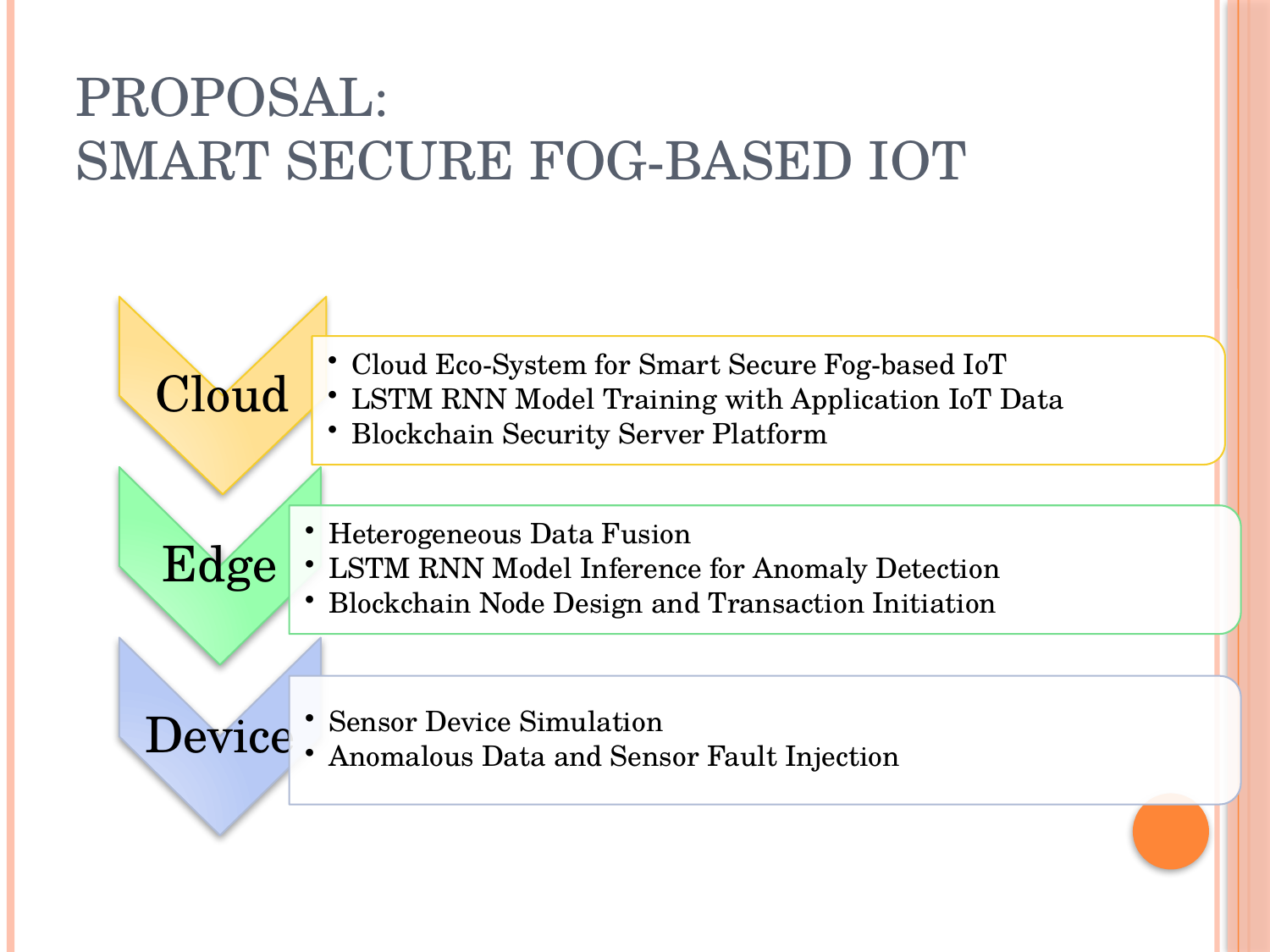

# Proposal: Smart Secure Fog-Based IoT

Cloud
Cloud Eco-System for Smart Secure Fog-based IoT
LSTM RNN Model Training with Application IoT Data
Blockchain Security Server Platform
Edge
Heterogeneous Data Fusion
LSTM RNN Model Inference for Anomaly Detection
Blockchain Node Design and Transaction Initiation
Device
Sensor Device Simulation
Anomalous Data and Sensor Fault Injection